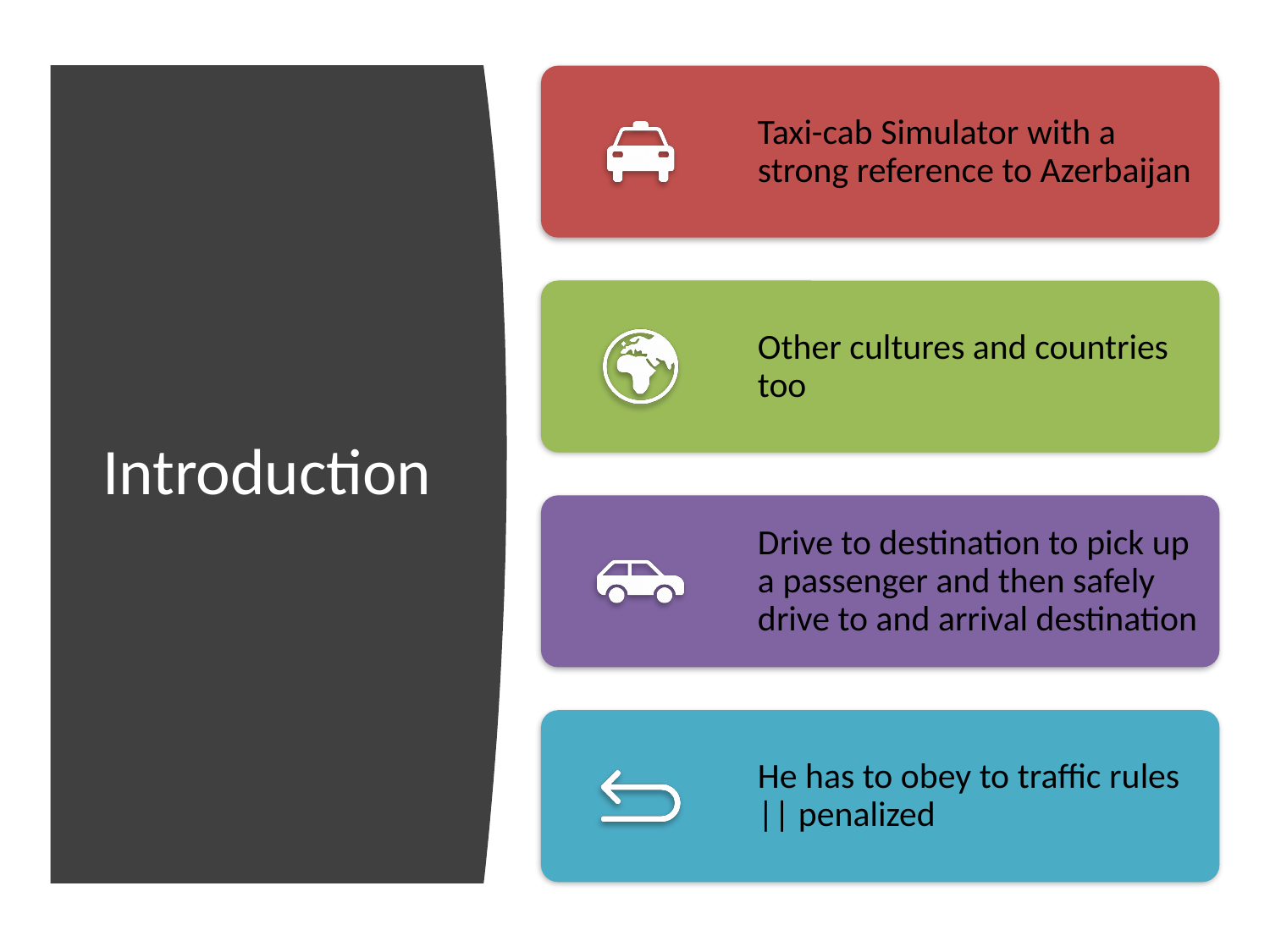

Taxi-cab Simulator with a strong reference to Azerbaijan
Other cultures and countries too
Drive to destination to pick up a passenger and then safely drive to and arrival destination
He has to obey to traffic rules || penalized

# Introduction